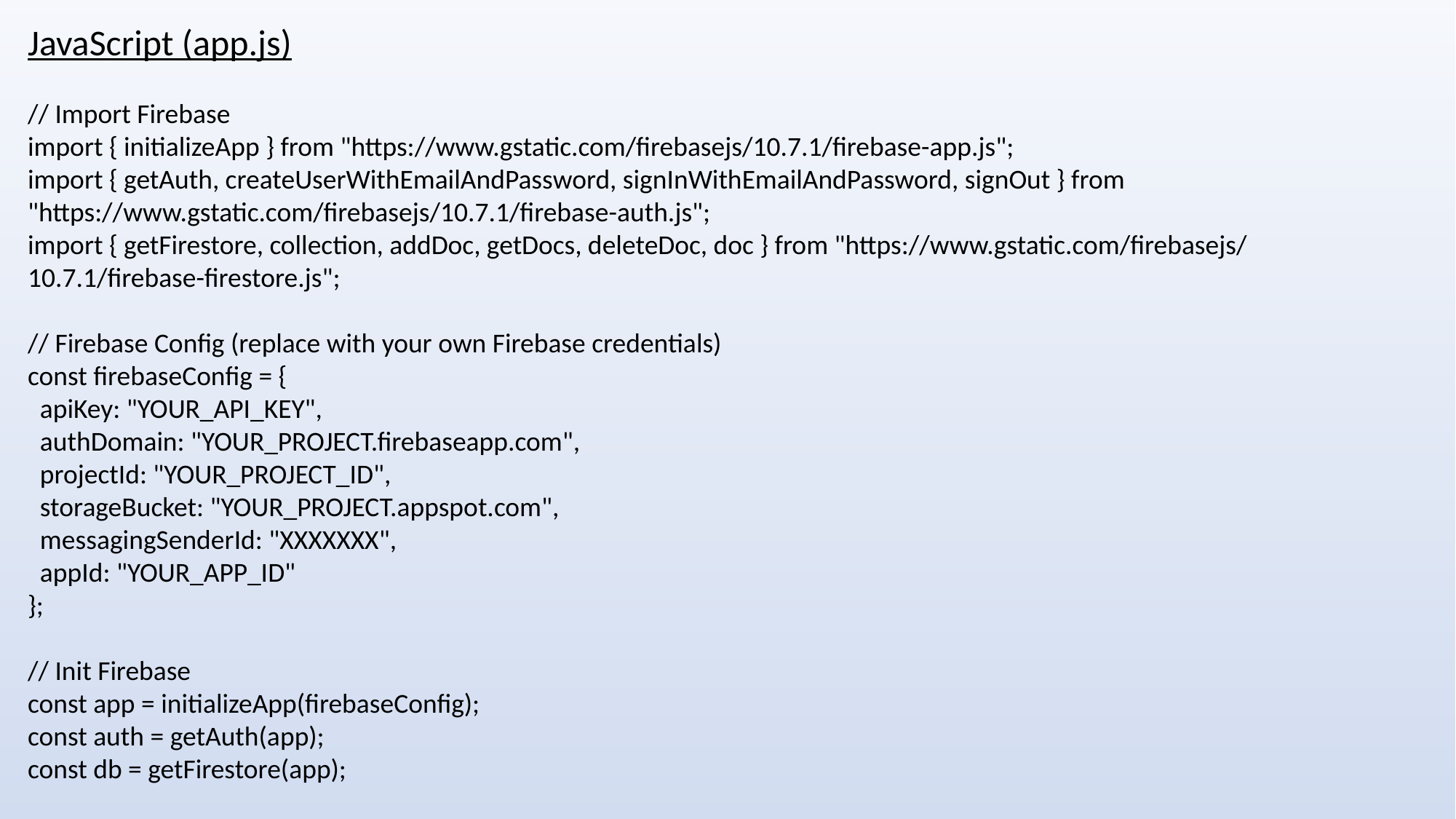

JavaScript (app.js)

// Import Firebase
import { initializeApp } from "https://www.gstatic.com/firebasejs/10.7.1/firebase-app.js";
import { getAuth, createUserWithEmailAndPassword, signInWithEmailAndPassword, signOut } from
"https://www.gstatic.com/firebasejs/10.7.1/firebase-auth.js";
import { getFirestore, collection, addDoc, getDocs, deleteDoc, doc } from "https://www.gstatic.com/firebasejs/
10.7.1/firebase-firestore.js";

// Firebase Config (replace with your own Firebase credentials)
const firebaseConfig = {
  apiKey: "YOUR_API_KEY",
  authDomain: "YOUR_PROJECT.firebaseapp.com",
  projectId: "YOUR_PROJECT_ID",
  storageBucket: "YOUR_PROJECT.appspot.com",
  messagingSenderId: "XXXXXXX",
  appId: "YOUR_APP_ID"
};

// Init Firebase
const app = initializeApp(firebaseConfig);
const auth = getAuth(app);
const db = getFirestore(app);